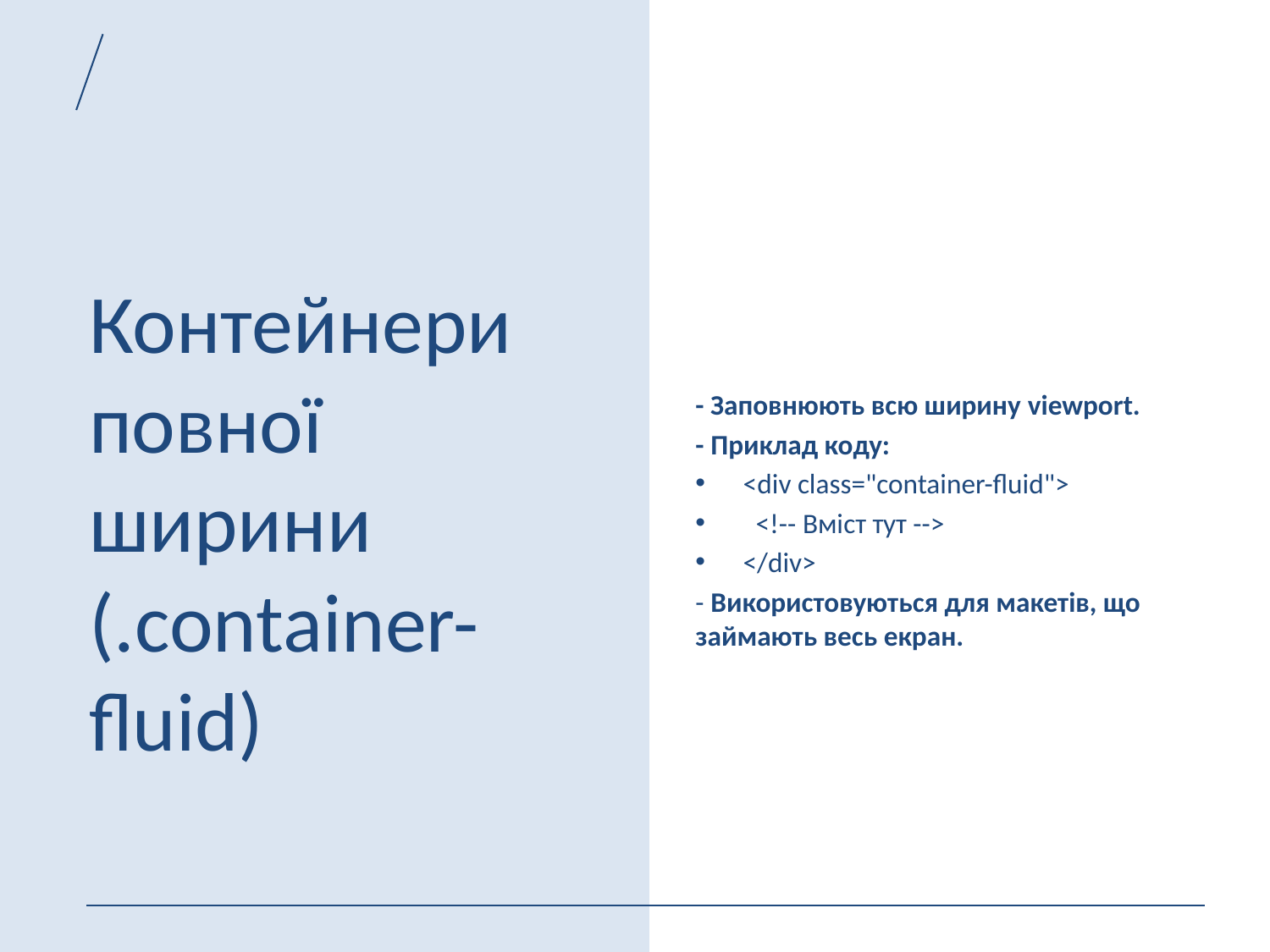

# Контейнери повної ширини (.container-fluid)
- Заповнюють всю ширину viewport.
- Приклад коду:
<div class="container-fluid">
  <!-- Вміст тут -->
</div>
- Використовуються для макетів, що займають весь екран.